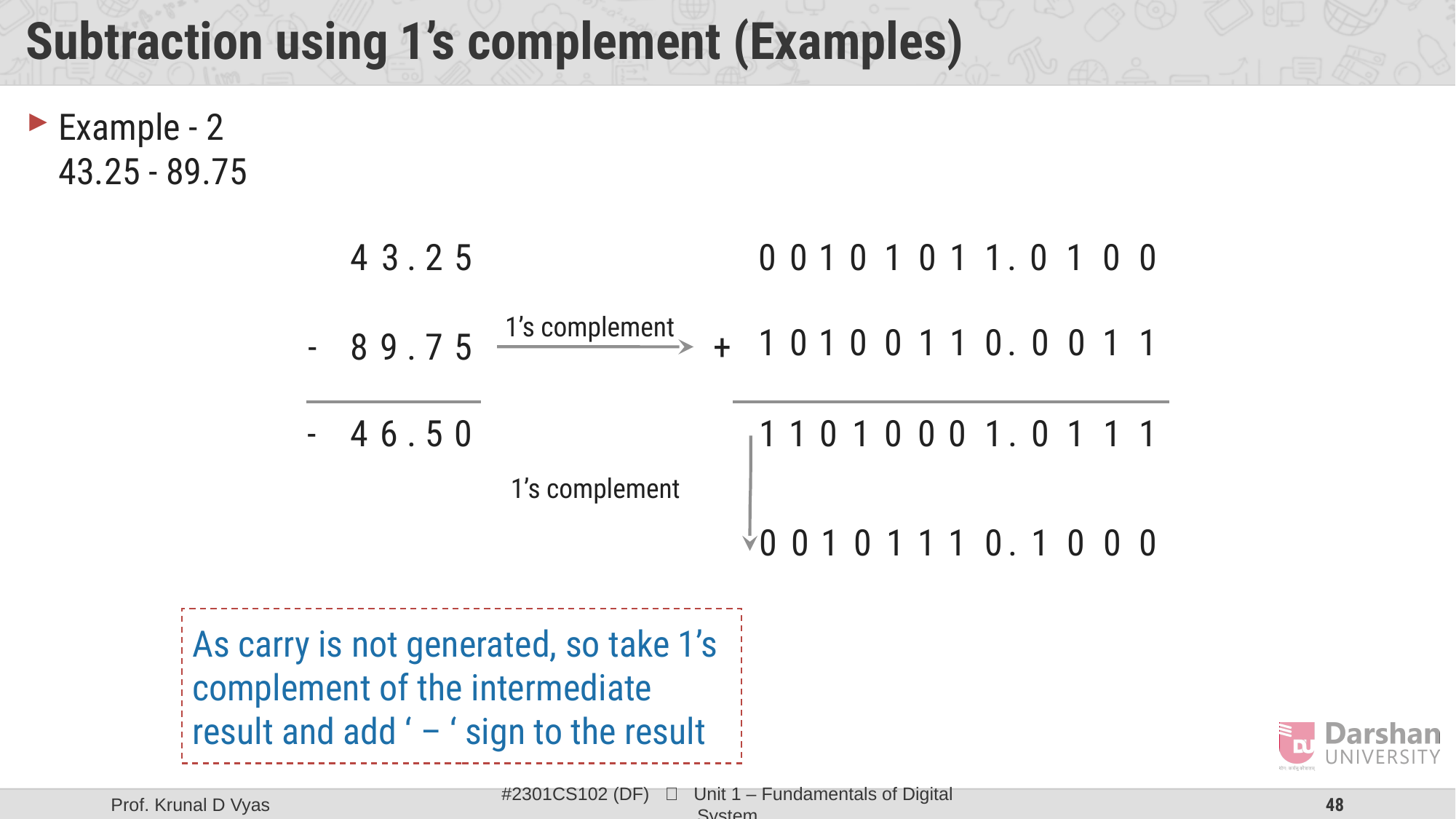

# Subtraction using 1’s complement (Examples)
Example - 2
43.25 - 89.75
4
3
.
2
5
-
8
9
.
7
5
0
0
1
.
0
1
1
1
1
0
0
0
0
1’s complement
0
0
0
.
1
1
0
1
1
0
0
1
1
+
1
0
1
0
0
1
.
0
1
1
0
1
1
4
6
.
5
0
-
1’s complement
0
1
0
1
1
0
.
1
0
0
1
0
0
As carry is not generated, so take 1’s complement of the intermediate result and add ‘ – ‘ sign to the result